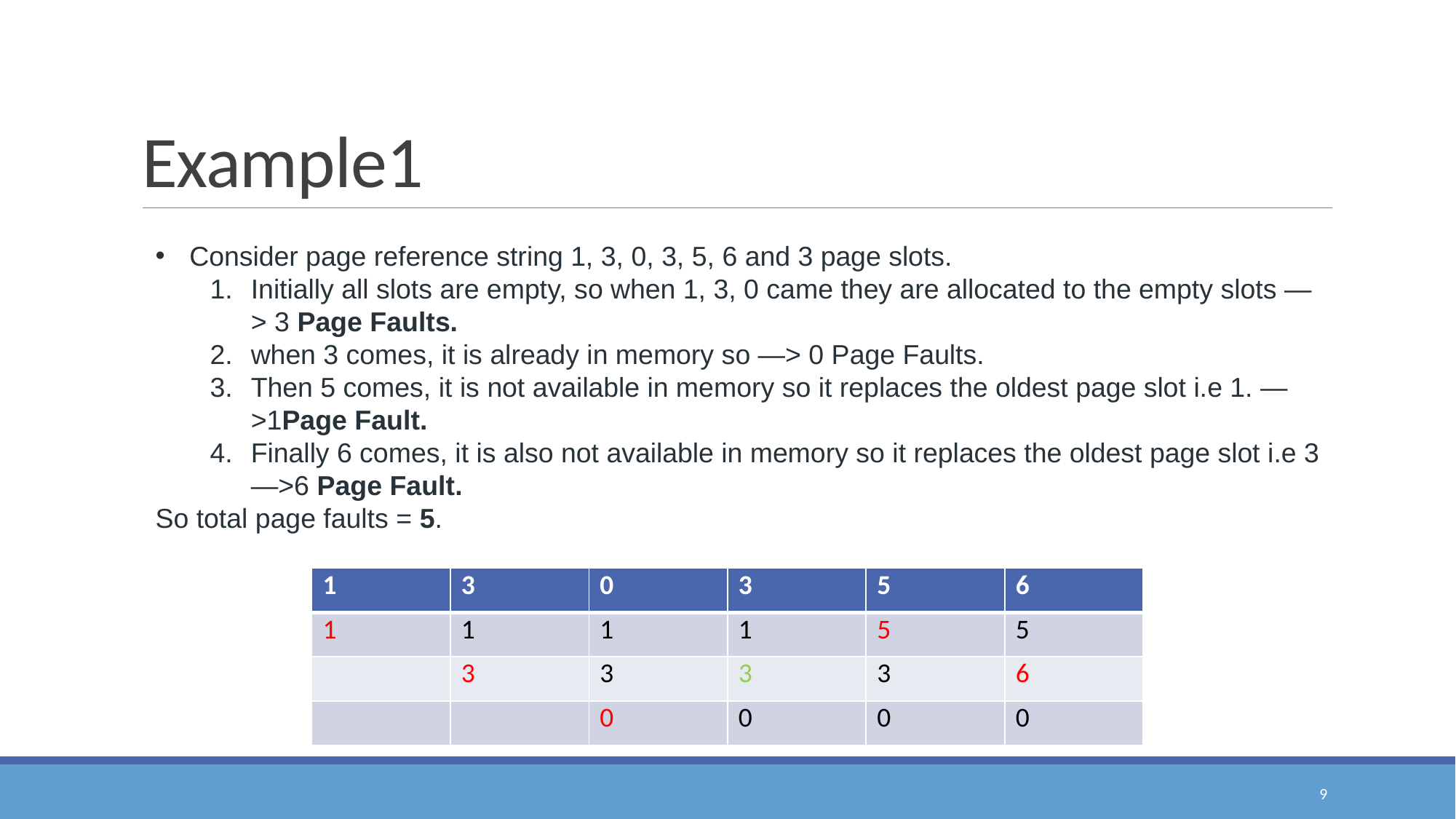

# Example1
Consider page reference string 1, 3, 0, 3, 5, 6 and 3 page slots.
Initially all slots are empty, so when 1, 3, 0 came they are allocated to the empty slots —> 3 Page Faults.
when 3 comes, it is already in memory so —> 0 Page Faults.
Then 5 comes, it is not available in memory so it replaces the oldest page slot i.e 1. —>1Page Fault.
Finally 6 comes, it is also not available in memory so it replaces the oldest page slot i.e 3 —>6 Page Fault.
So total page faults = 5.
| 1 | 3 | 0 | 3 | 5 | 6 |
| --- | --- | --- | --- | --- | --- |
| 1 | 1 | 1 | 1 | 5 | 5 |
|  | 3 | 3 | 3 | 3 | 6 |
|  |  | 0 | 0 | 0 | 0 |
9